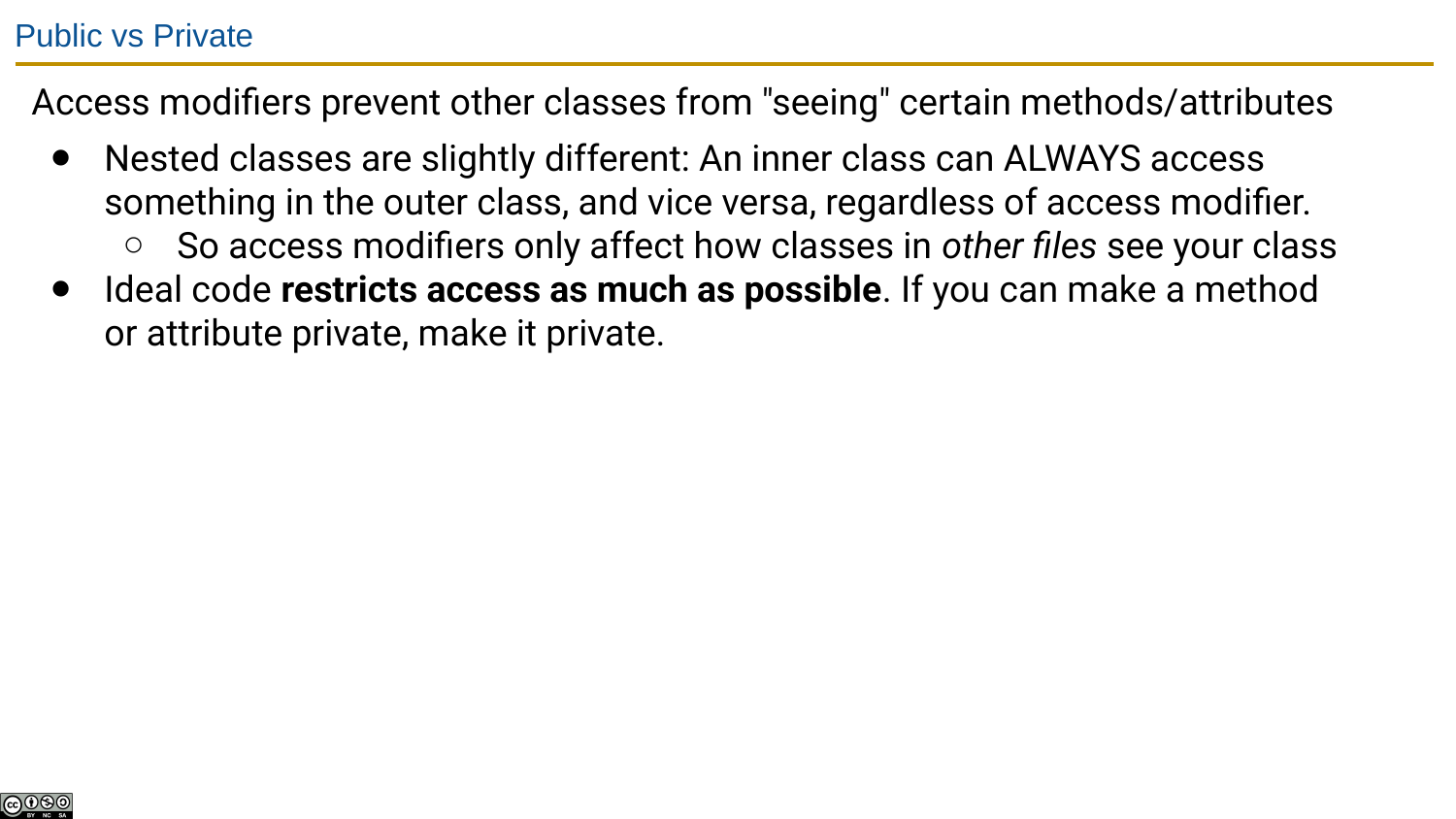

# Public vs Private
Access modifiers prevent other classes from "seeing" certain methods/attributes
Nested classes are slightly different: An inner class can ALWAYS access something in the outer class, and vice versa, regardless of access modifier.
So access modifiers only affect how classes in other files see your class
Ideal code restricts access as much as possible. If you can make a method or attribute private, make it private.